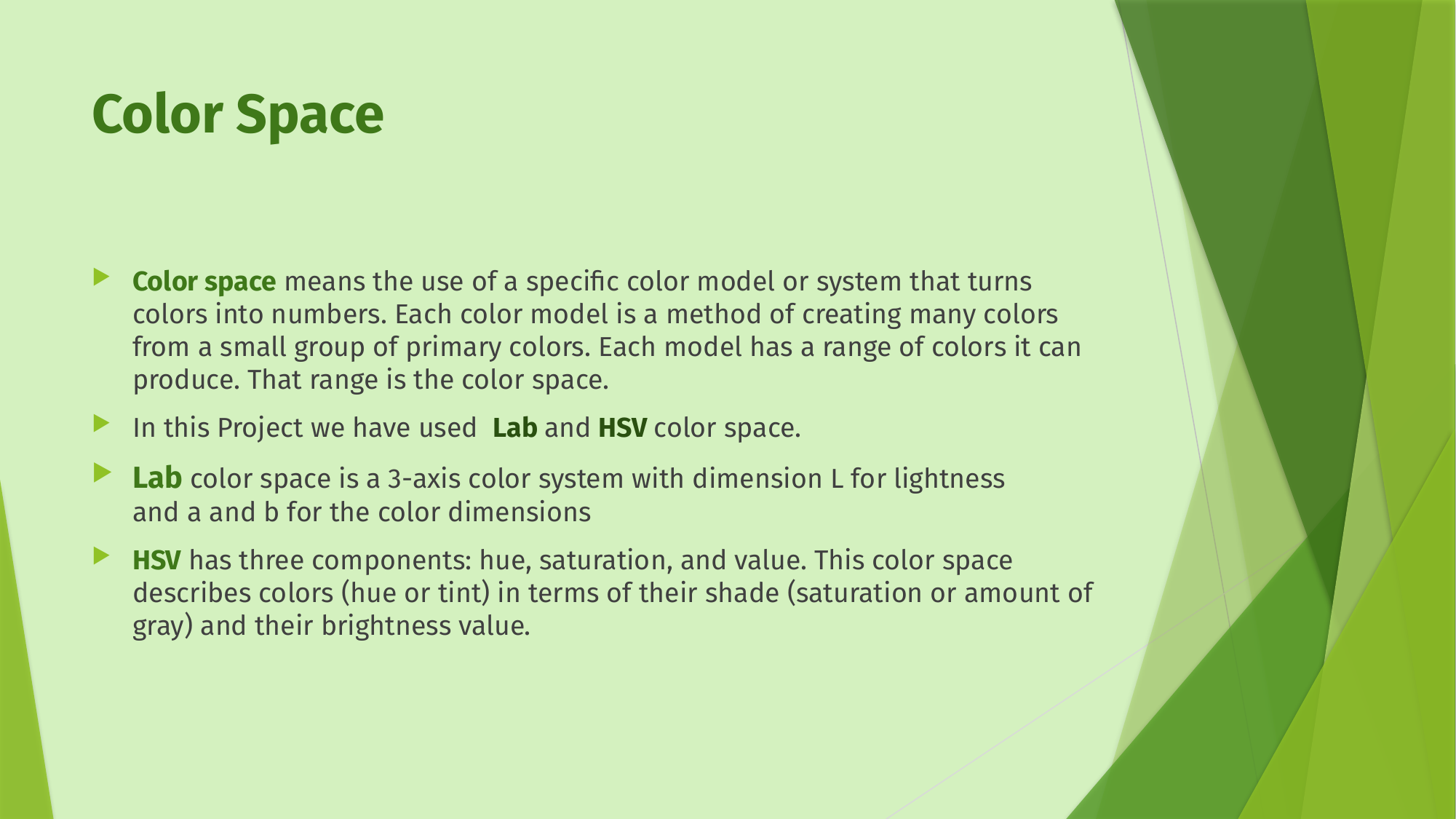

# Color Space
Color space means the use of a specific color model or system that turns colors into numbers. Each color model is a method of creating many colors from a small group of primary colors. Each model has a range of colors it can produce. That range is the color space.
In this Project we have used  Lab and HSV color space.
Lab color space is a 3-axis color system with dimension L for lightness and a and b for the color dimensions
HSV has three components: hue, saturation, and value. This color space describes colors (hue or tint) in terms of their shade (saturation or amount of gray) and their brightness value.